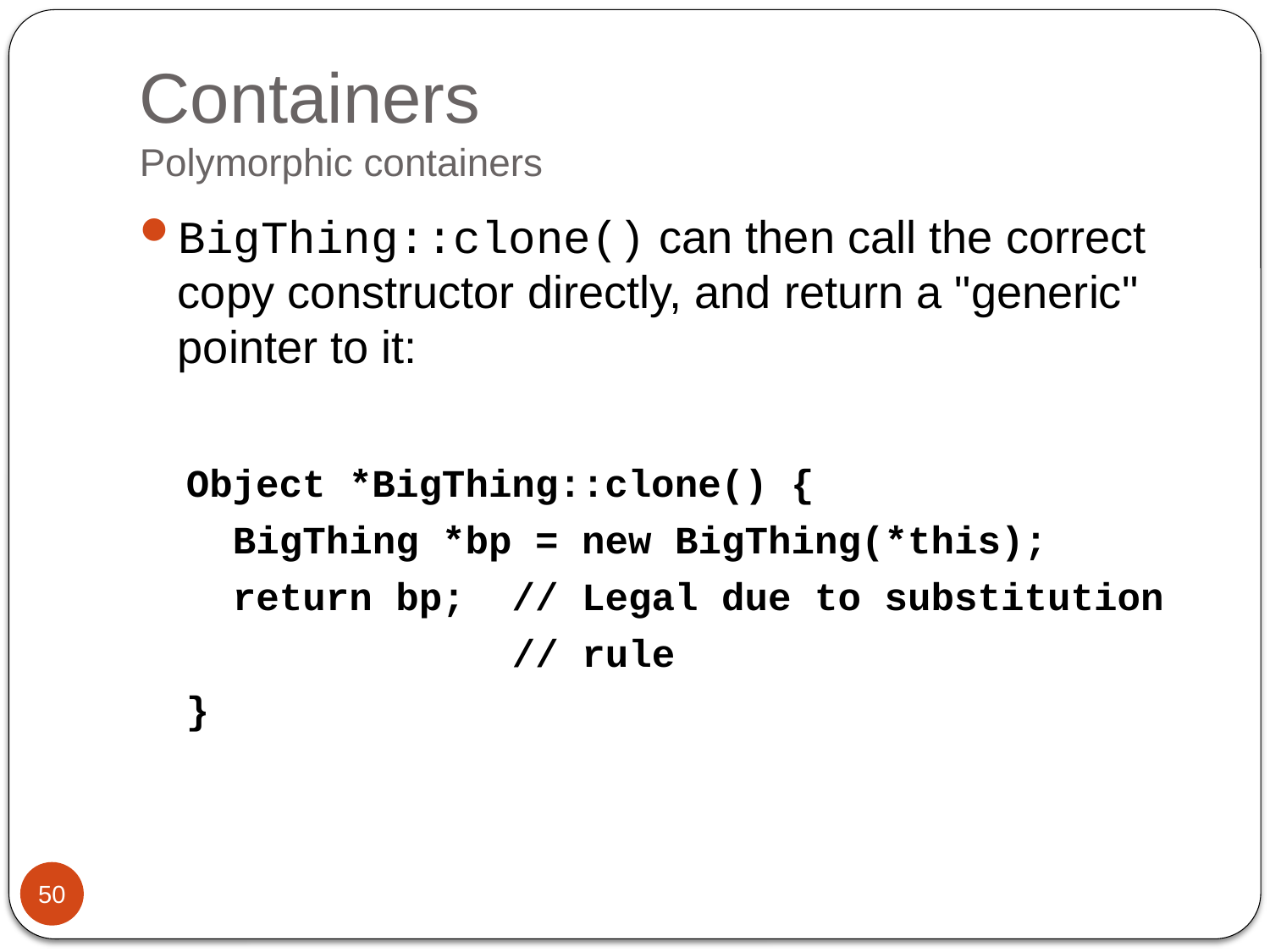

# Containers Polymorphic containers
BigThing::clone() can then call the correct copy constructor directly, and return a "generic" pointer to it:

  Object *BigThing::clone() {
    BigThing *bp = new BigThing(*this);
    return bp;  // Legal due to substitution
                // rule
  }
50